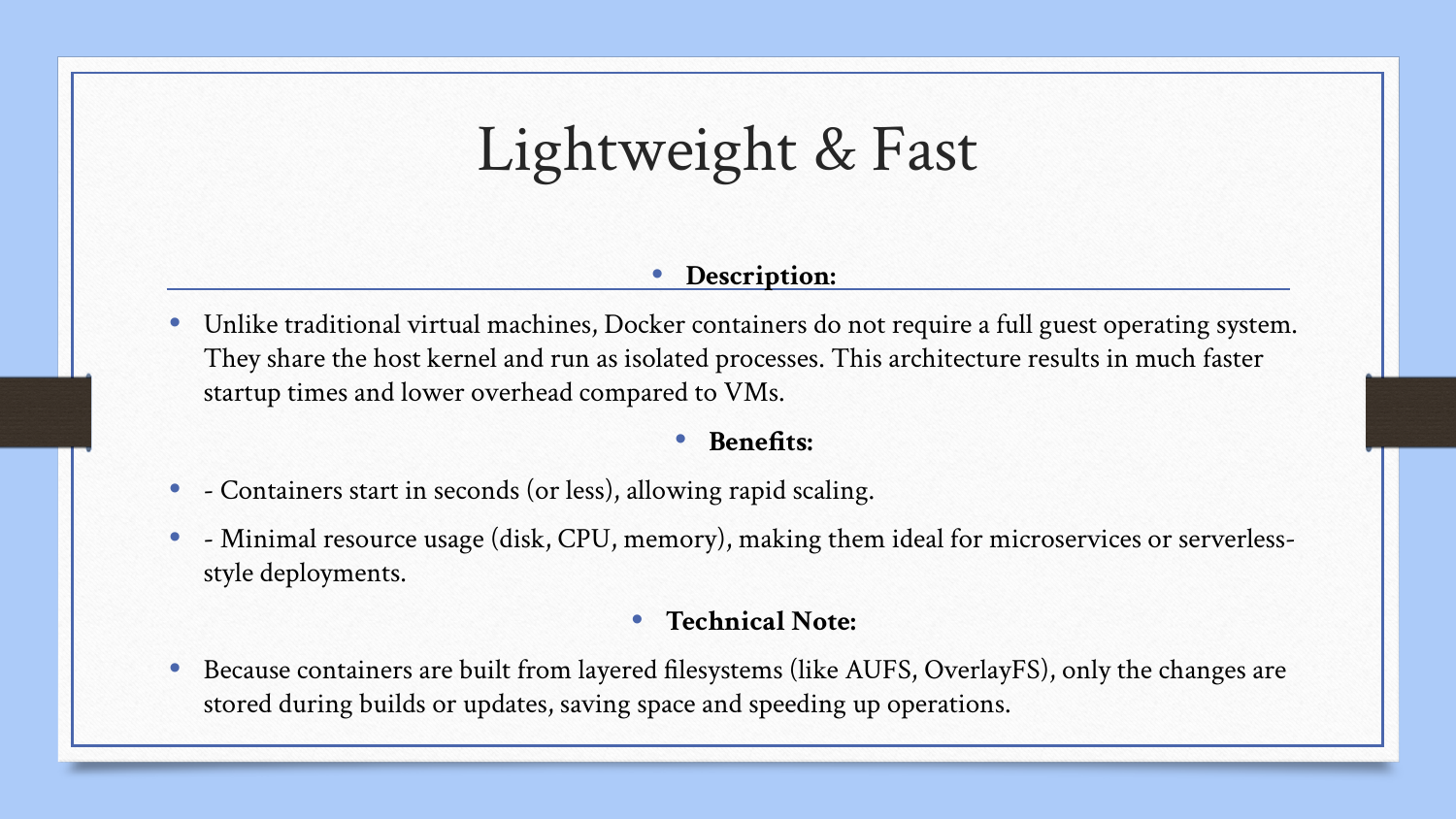

# Lightweight & Fast
Description:
Unlike traditional virtual machines, Docker containers do not require a full guest operating system. They share the host kernel and run as isolated processes. This architecture results in much faster startup times and lower overhead compared to VMs.
Benefits:
- Containers start in seconds (or less), allowing rapid scaling.
- Minimal resource usage (disk, CPU, memory), making them ideal for microservices or serverless-style deployments.
Technical Note:
Because containers are built from layered filesystems (like AUFS, OverlayFS), only the changes are stored during builds or updates, saving space and speeding up operations.